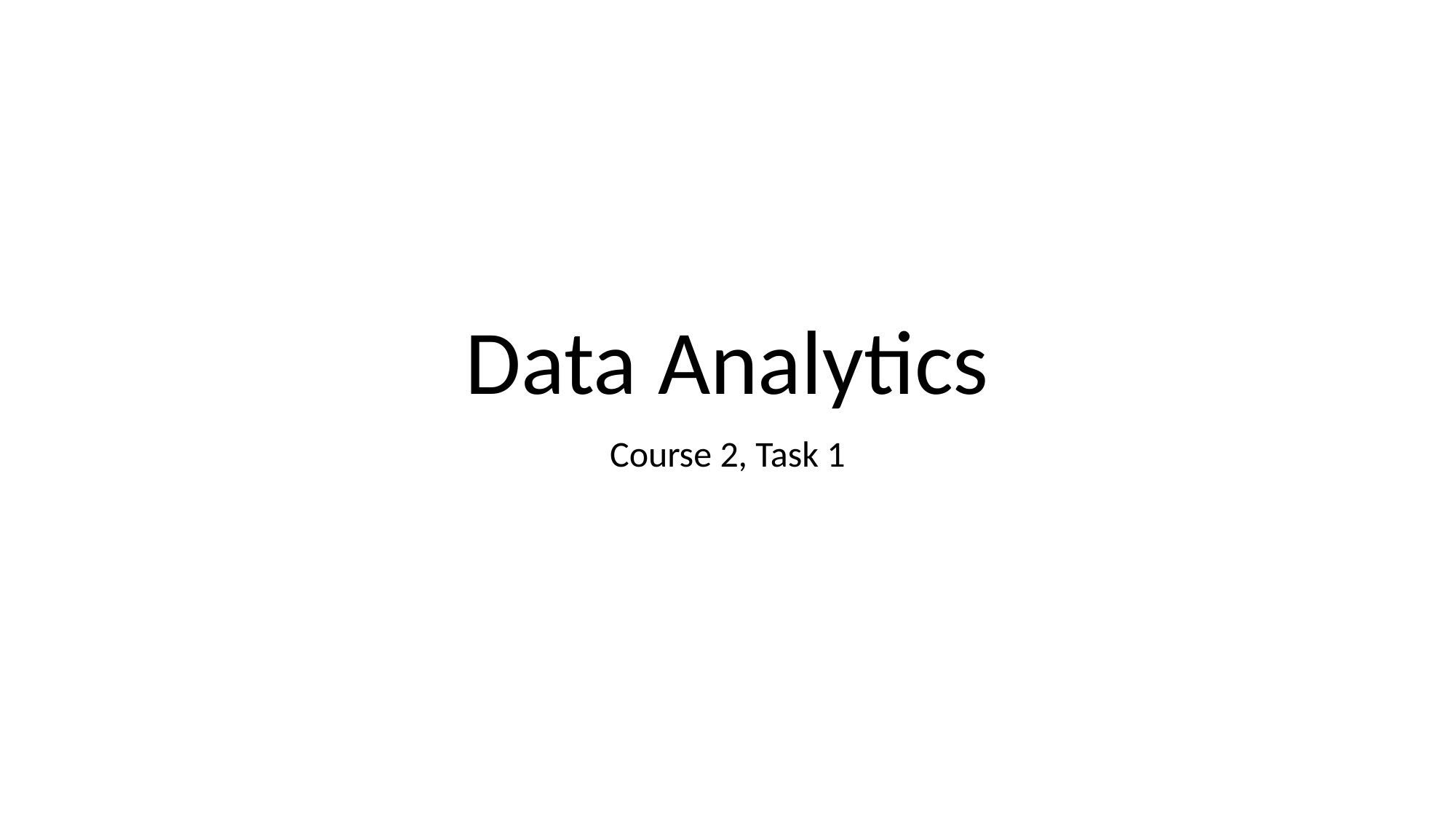

# Data Analytics
Course 2, Task 1